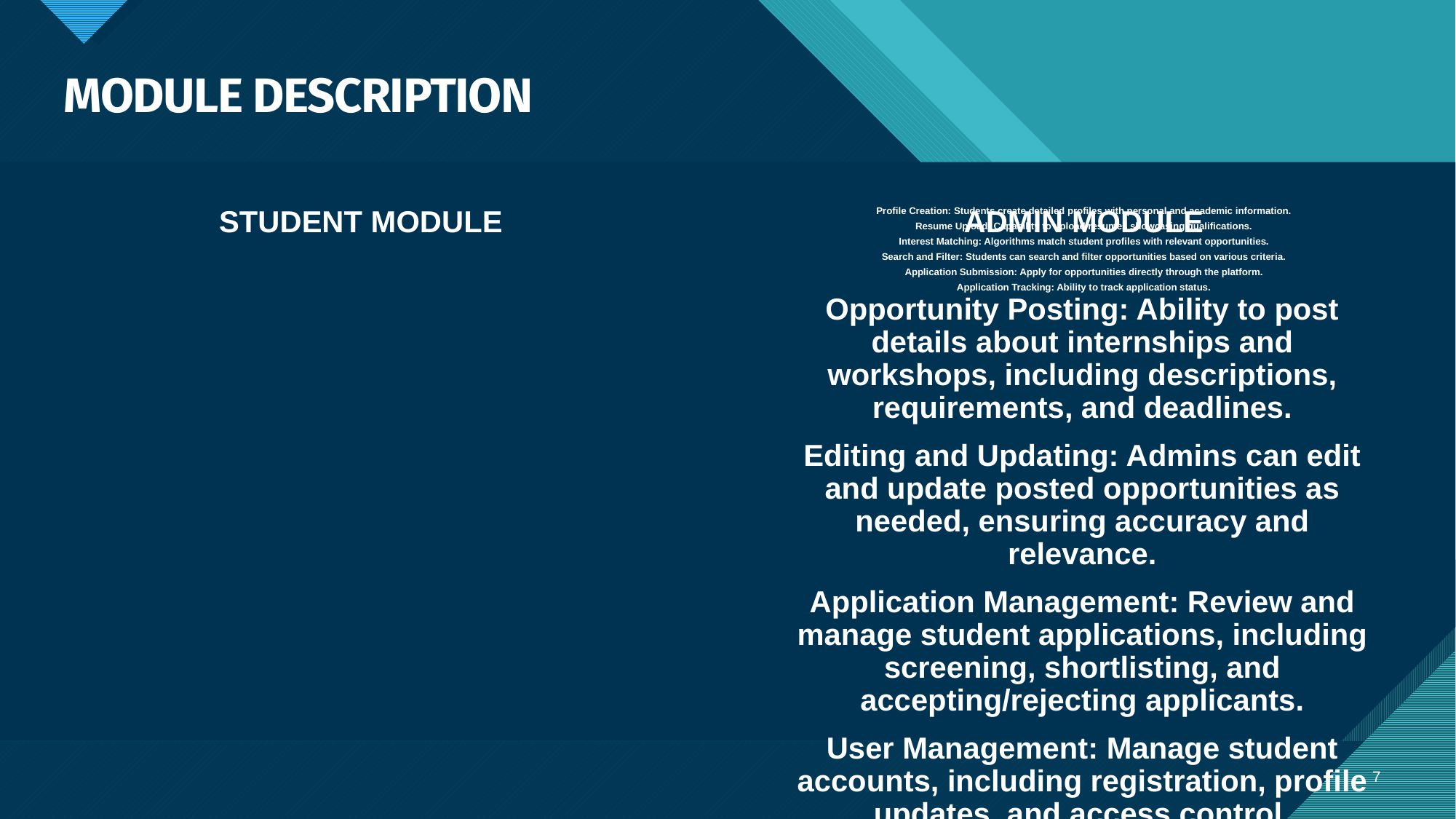

# MODULE DESCRIPTION
STUDENT MODULE
ADMIN MODULE
Opportunity Posting: Ability to post details about internships and workshops, including descriptions, requirements, and deadlines.
Editing and Updating: Admins can edit and update posted opportunities as needed, ensuring accuracy and relevance.
Application Management: Review and manage student applications, including screening, shortlisting, and accepting/rejecting applicants.
User Management: Manage student accounts, including registration, profile updates, and access control.
Profile Creation: Students create detailed profiles with personal and academic information.
Resume Upload: Capability to upload resumes showcasing qualifications.
Interest Matching: Algorithms match student profiles with relevant opportunities.
Search and Filter: Students can search and filter opportunities based on various criteria.
Application Submission: Apply for opportunities directly through the platform.
Application Tracking: Ability to track application status.
7